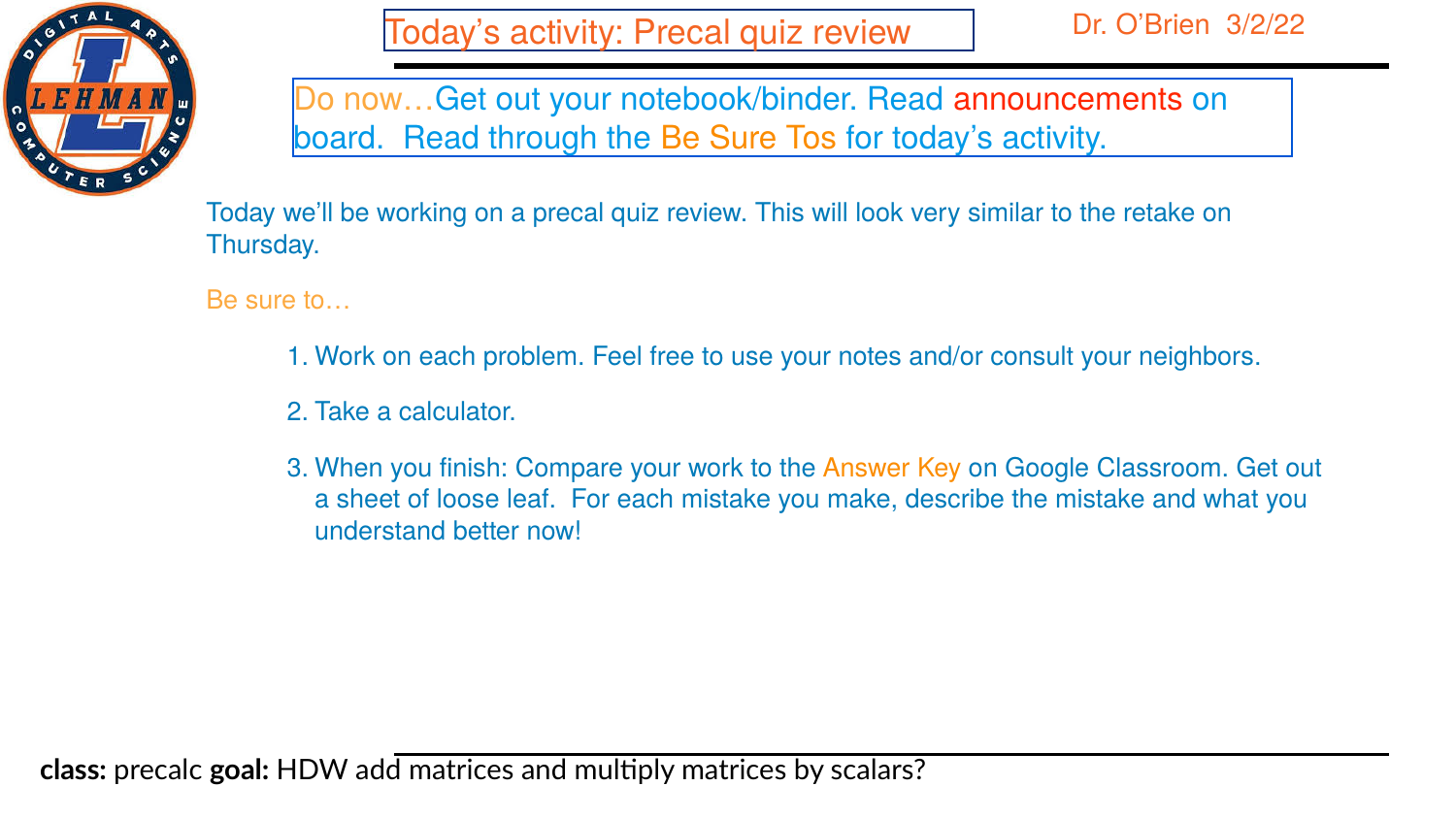

Today’s activity: Precal quiz review
Do now…Get out your notebook/binder. Read announcements on board.  Read through the Be Sure Tos for today’s activity.
Today we’ll be working on a precal quiz review. This will look very similar to the retake on Thursday.
Be sure to…
Work on each problem. Feel free to use your notes and/or consult your neighbors.
Take a calculator.
When you finish: Compare your work to the Answer Key on Google Classroom. Get out a sheet of loose leaf.  For each mistake you make, describe the mistake and what you understand better now!